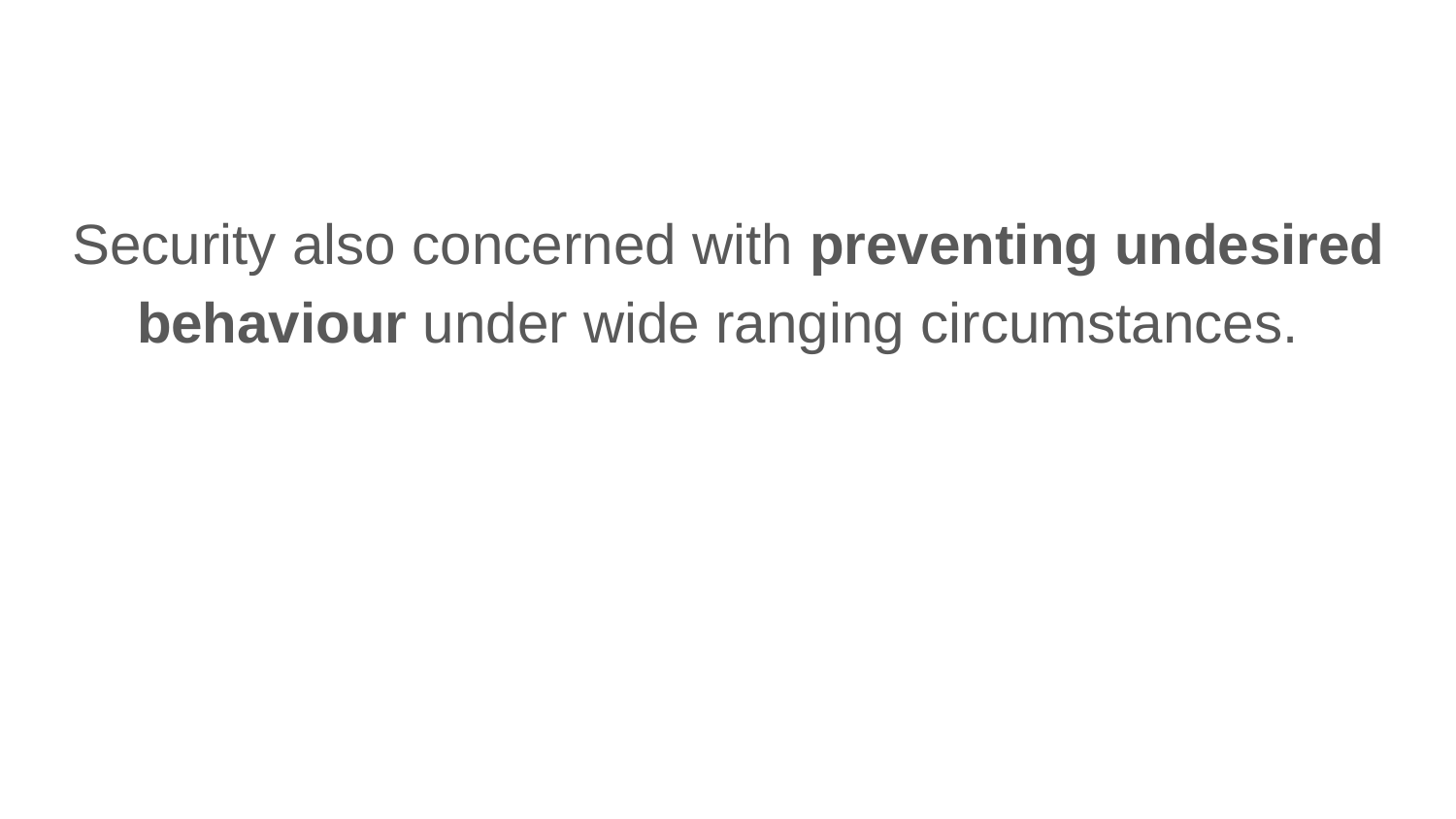

#
Security also concerned with preventing undesired behaviour under wide ranging circumstances.